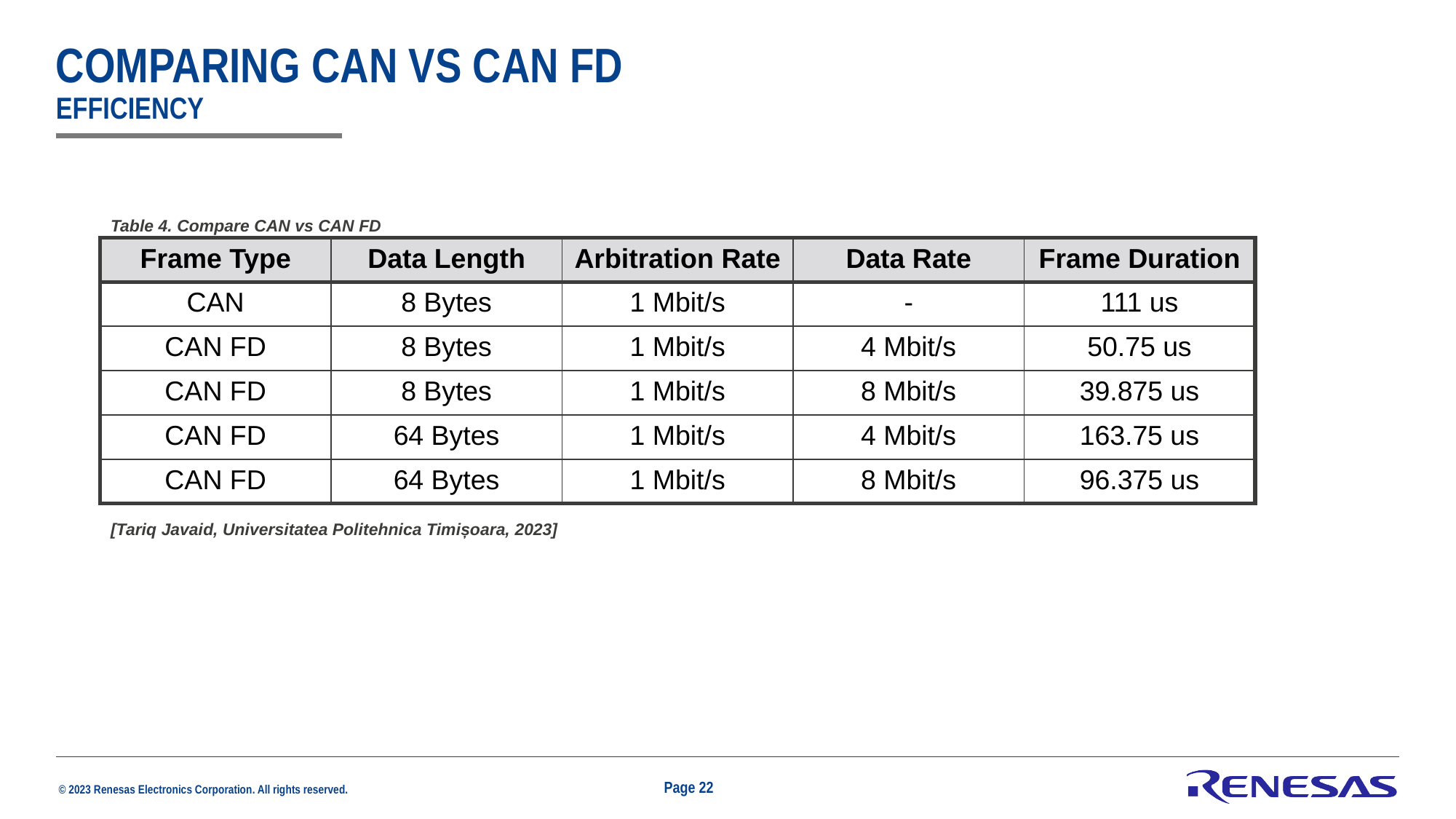

# Comparing can vs can fd efficiency
Table 4. Compare CAN vs CAN FD
| Frame Type | Data Length | Arbitration Rate | Data Rate | Frame Duration |
| --- | --- | --- | --- | --- |
| CAN | 8 Bytes | 1 Mbit/s | - | 111 us |
| CAN FD | 8 Bytes | 1 Mbit/s | 4 Mbit/s | 50.75 us |
| CAN FD | 8 Bytes | 1 Mbit/s | 8 Mbit/s | 39.875 us |
| CAN FD | 64 Bytes | 1 Mbit/s | 4 Mbit/s | 163.75 us |
| CAN FD | 64 Bytes | 1 Mbit/s | 8 Mbit/s | 96.375 us |
[Tariq Javaid, Universitatea Politehnica Timișoara, 2023]